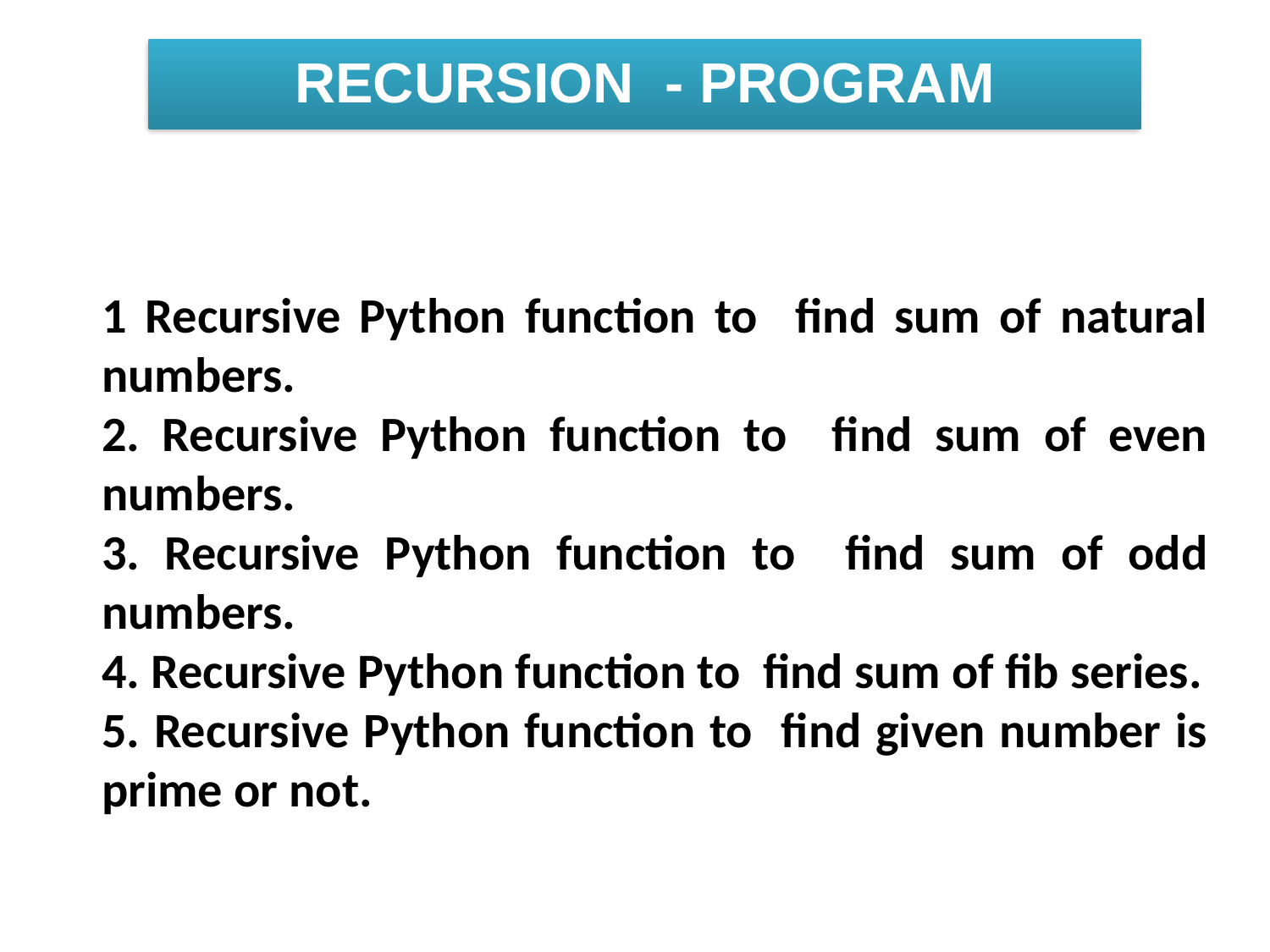

RECURSION  - PROGRAM

1 Recursive Python function to  find sum of natural numbers.
2. Recursive Python function to  find sum of even numbers.
3. Recursive Python function to  find sum of odd numbers.
4. Recursive Python function to  find sum of fib series.
5. Recursive Python function to  find given number is prime or not.